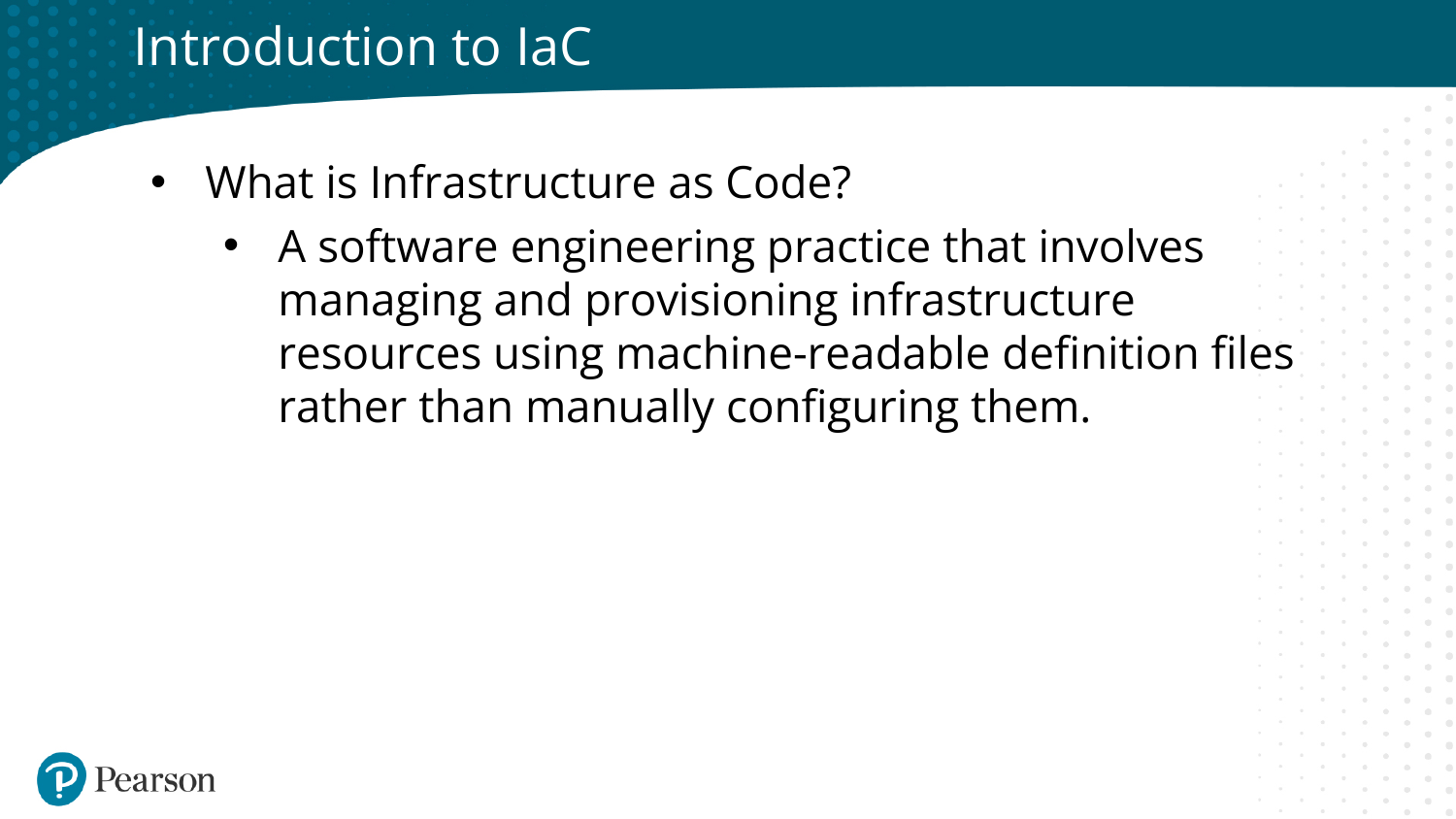

# Introduction to IaC
What is Infrastructure as Code?
A software engineering practice that involves managing and provisioning infrastructure resources using machine-readable definition files rather than manually configuring them.